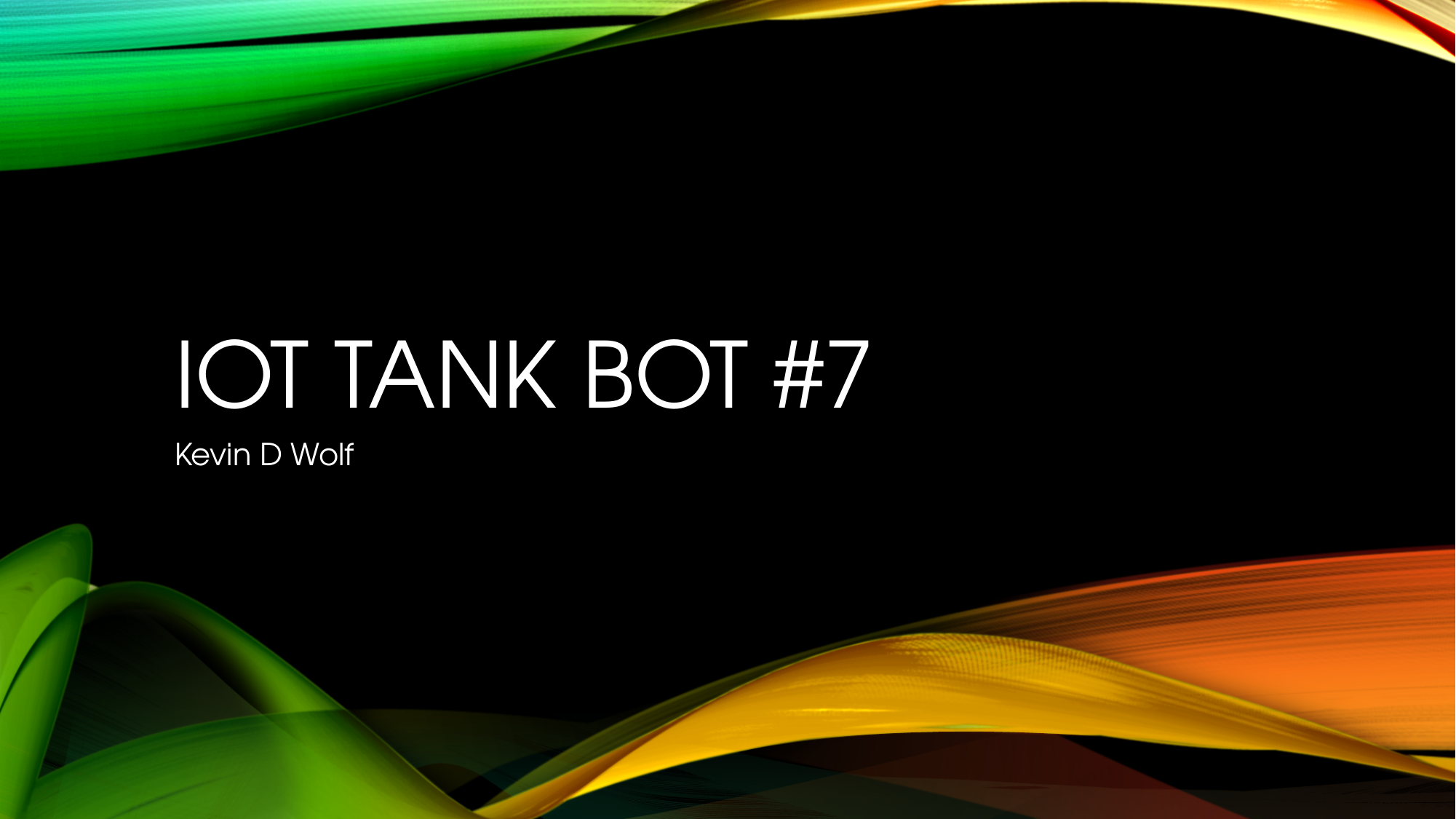

# Iot tank bot #7
Kevin D Wolf